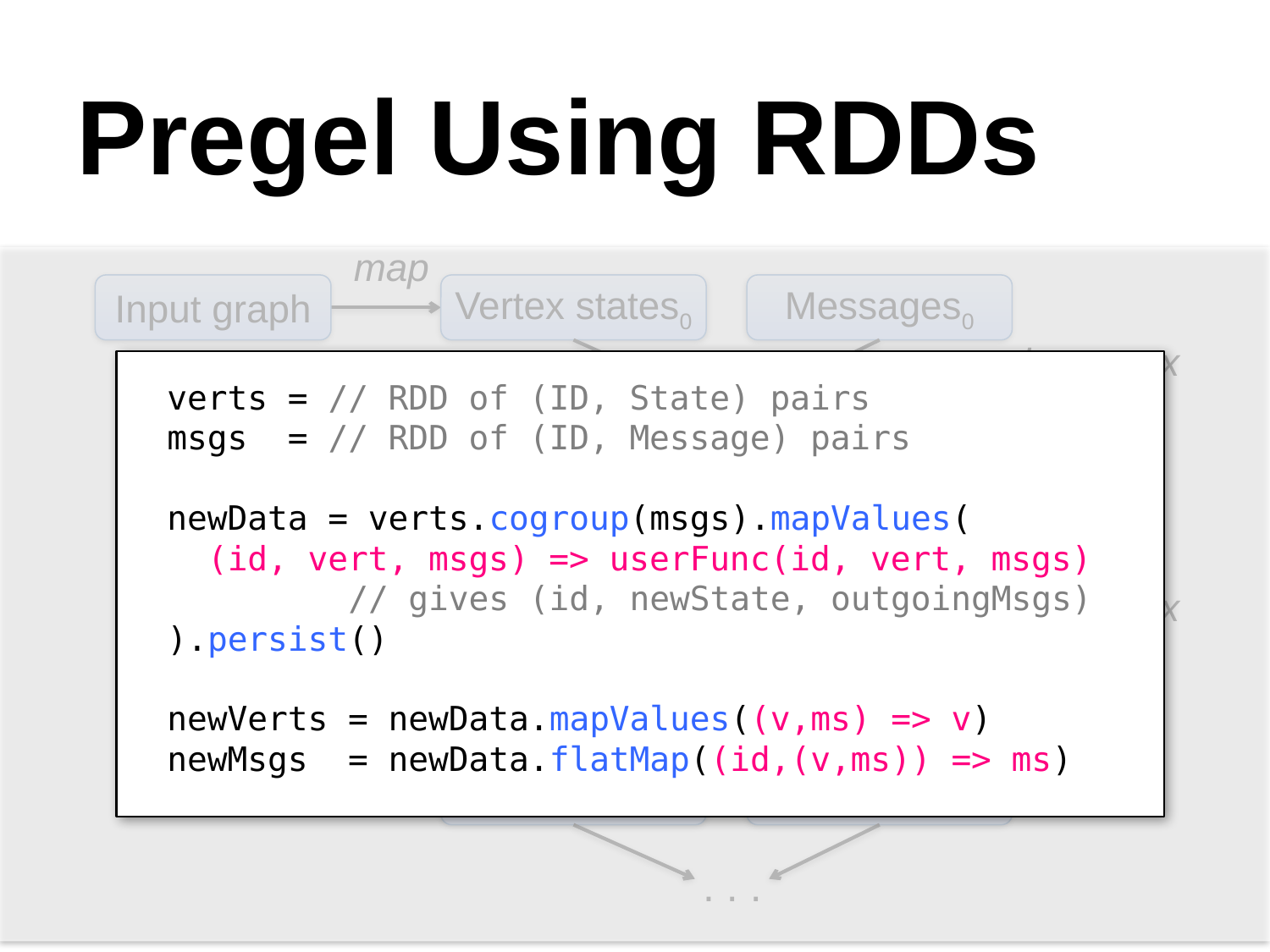

# Pregel Using RDDs
map

Input graph
Vertex states0
Messages0
group by vertex ID
verts = // RDD of (ID, State) pairs
msgs  = // RDD of (ID, Message) pairs

newData = verts.cogroup(msgs).mapValues(
  (id, vert, msgs) => userFunc(id, vert, msgs)
         // gives (id, newState, outgoingMsgs)
).persist()

newVerts = newData.mapValues((v,ms) => v)
newMsgs  = newData.flatMap((id,(v,ms)) => ms)

Superstep 1
map
Vertex states1
Messages1
group by vertex ID
Superstep 2
map
Vertex states2
Messages2
. . .